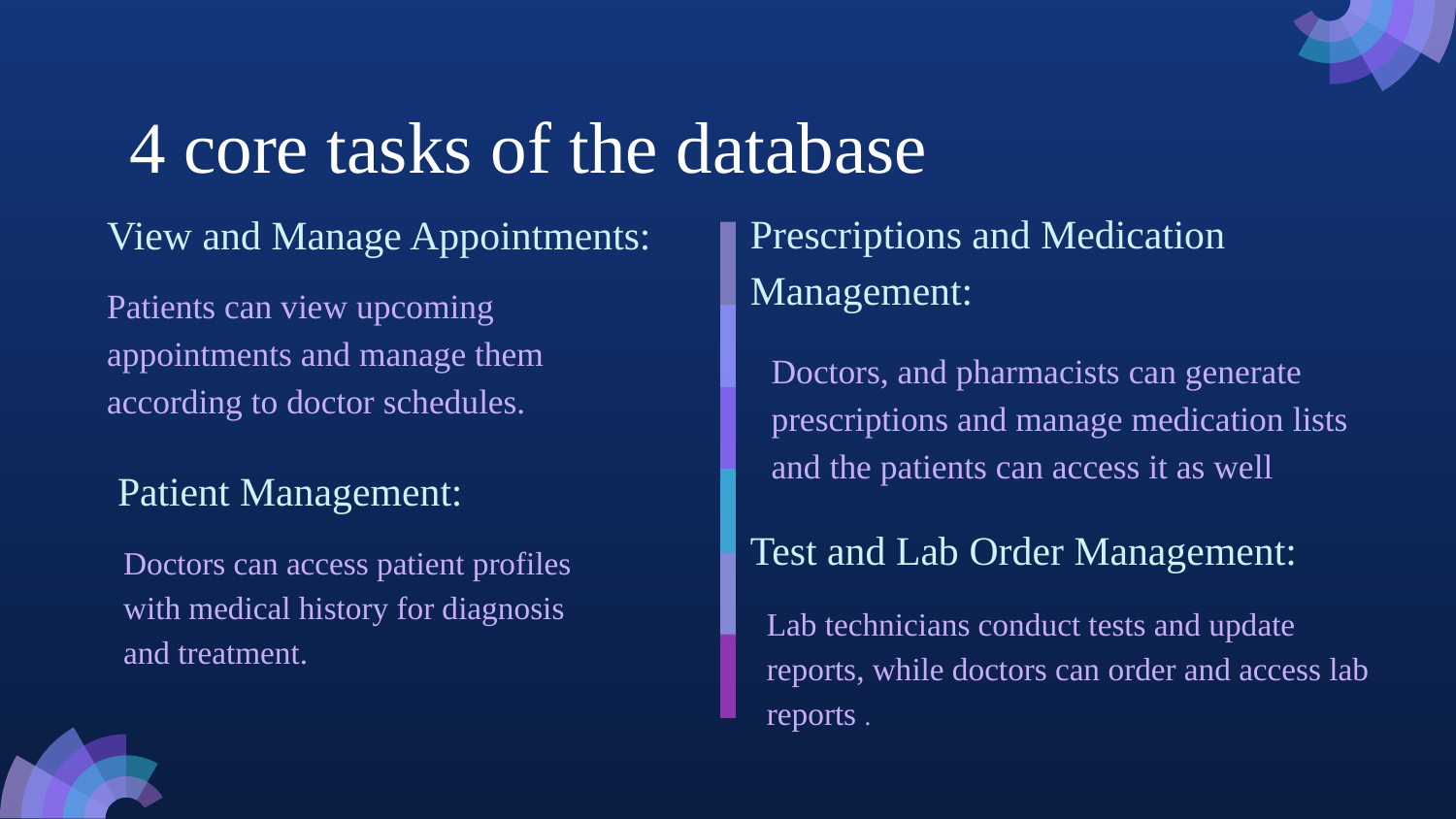

# 4 core tasks of the database ​

View and Manage Appointments:​

Patients can view upcoming appointments and manage them according to doctor schedules.​

Prescriptions and Medication Management:​

Doctors, and pharmacists can generate prescriptions and manage medication lists and the patients can access it as well ​
Patient Management:​

Doctors can access patient profiles with medical history for diagnosis and treatment.​

Test and Lab Order Management:​

Lab technicians conduct tests and update reports, while doctors can order and access lab reports . ​